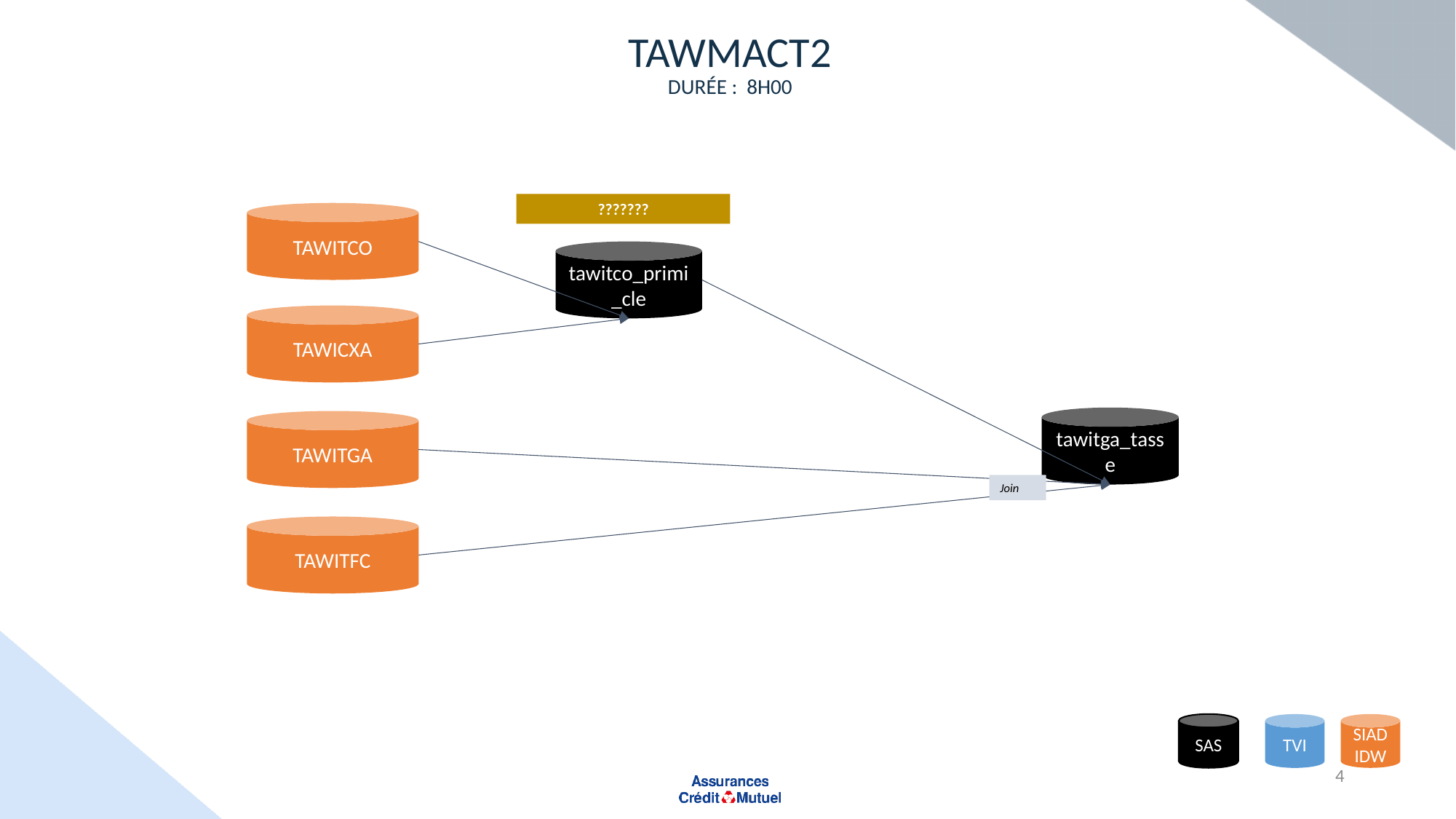

# TAWMACT2 durée :  8h00
???????
TAWITCO
tawitco_primi_cle
TAWICXA
tawitga_tasse
TAWITGA
Join
TAWITFC
SAS
SIADIDW
TVI
4